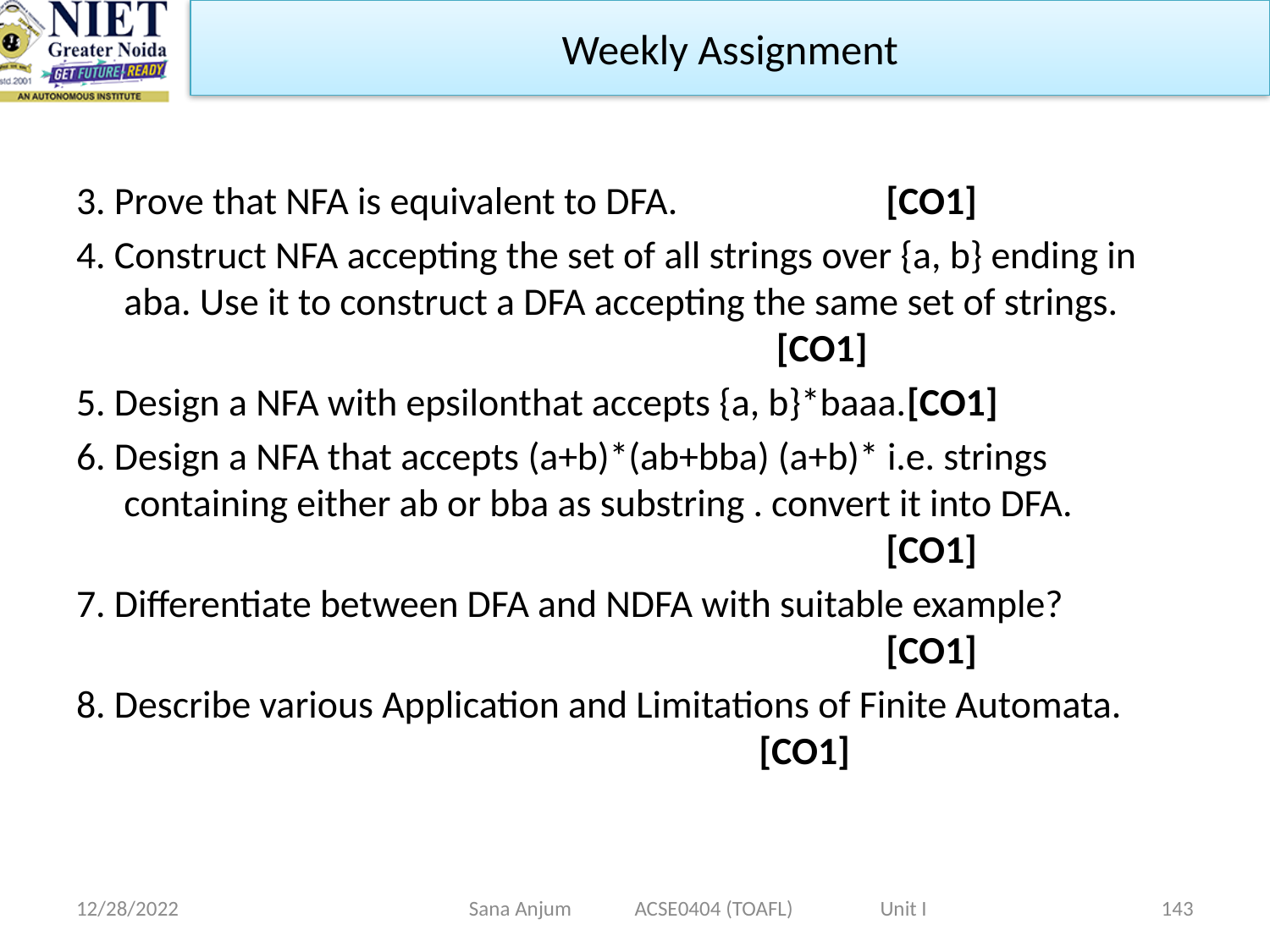

Weekly Assignment
3. Prove that NFA is equivalent to DFA.		[CO1]
4. Construct NFA accepting the set of all strings over {a, b} ending in aba. Use it to construct a DFA accepting the same set of strings. 						  [CO1]
5. Design a NFA with epsilonthat accepts {a, b}*baaa.[CO1]
6. Design a NFA that accepts (a+b)*(ab+bba) (a+b)* i.e. strings containing either ab or bba as substring . convert it into DFA.							[CO1]
7. Differentiate between DFA and NDFA with suitable example?							[CO1]
8. Describe various Application and Limitations of Finite Automata.						[CO1]
12/28/2022
Sana Anjum             ACSE0404 (TOAFL)                  Unit I
143